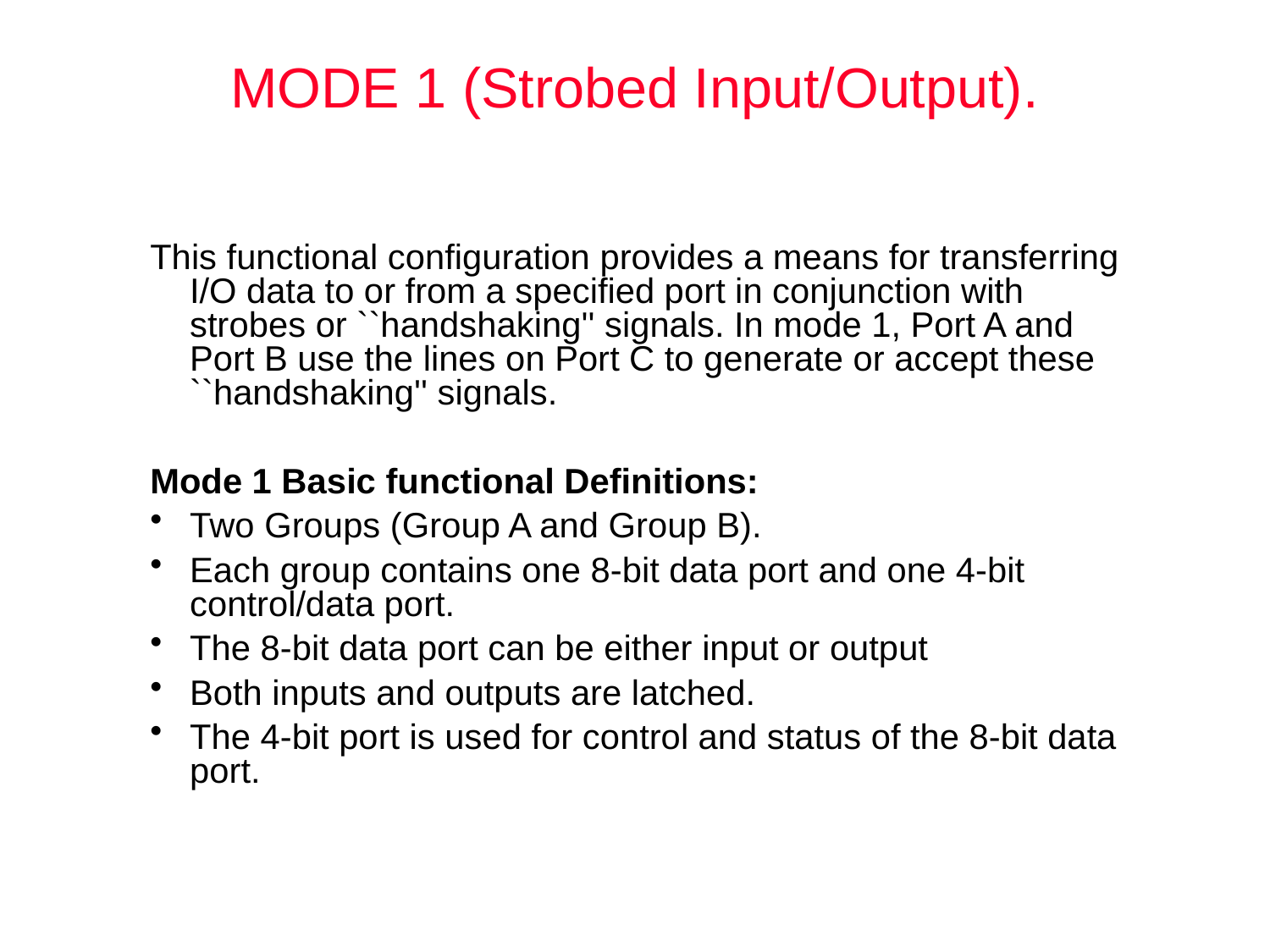

# MODE 1 (Strobed Input/Output).
This functional configuration provides a means for transferring I/O data to or from a specified port in conjunction with strobes or ``handshaking'' signals. In mode 1, Port A and Port B use the lines on Port C to generate or accept these ``handshaking'' signals.

Mode 1 Basic functional Definitions:
Two Groups (Group A and Group B).
Each group contains one 8-bit data port and one 4-bit control/data port.
The 8-bit data port can be either input or output
Both inputs and outputs are latched.
The 4-bit port is used for control and status of the 8-bit data port.